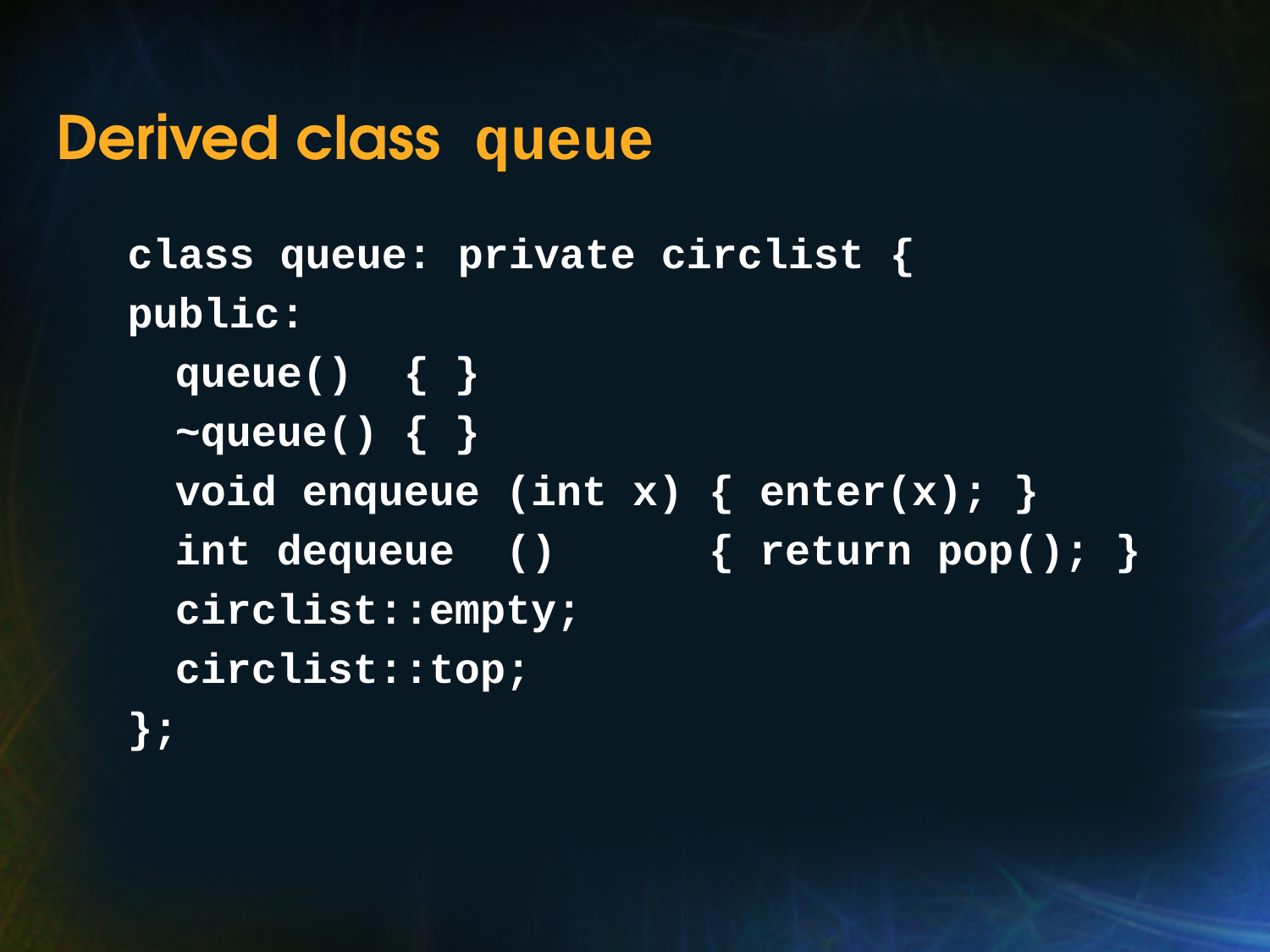

# Derived class  queue
class queue: private circlist {
public:
	queue()  { }
	~queue() { }
	void enqueue (int x) { enter(x); }
	int dequeue  ()      { return pop(); }
	circlist::empty;
	circlist::top;
};